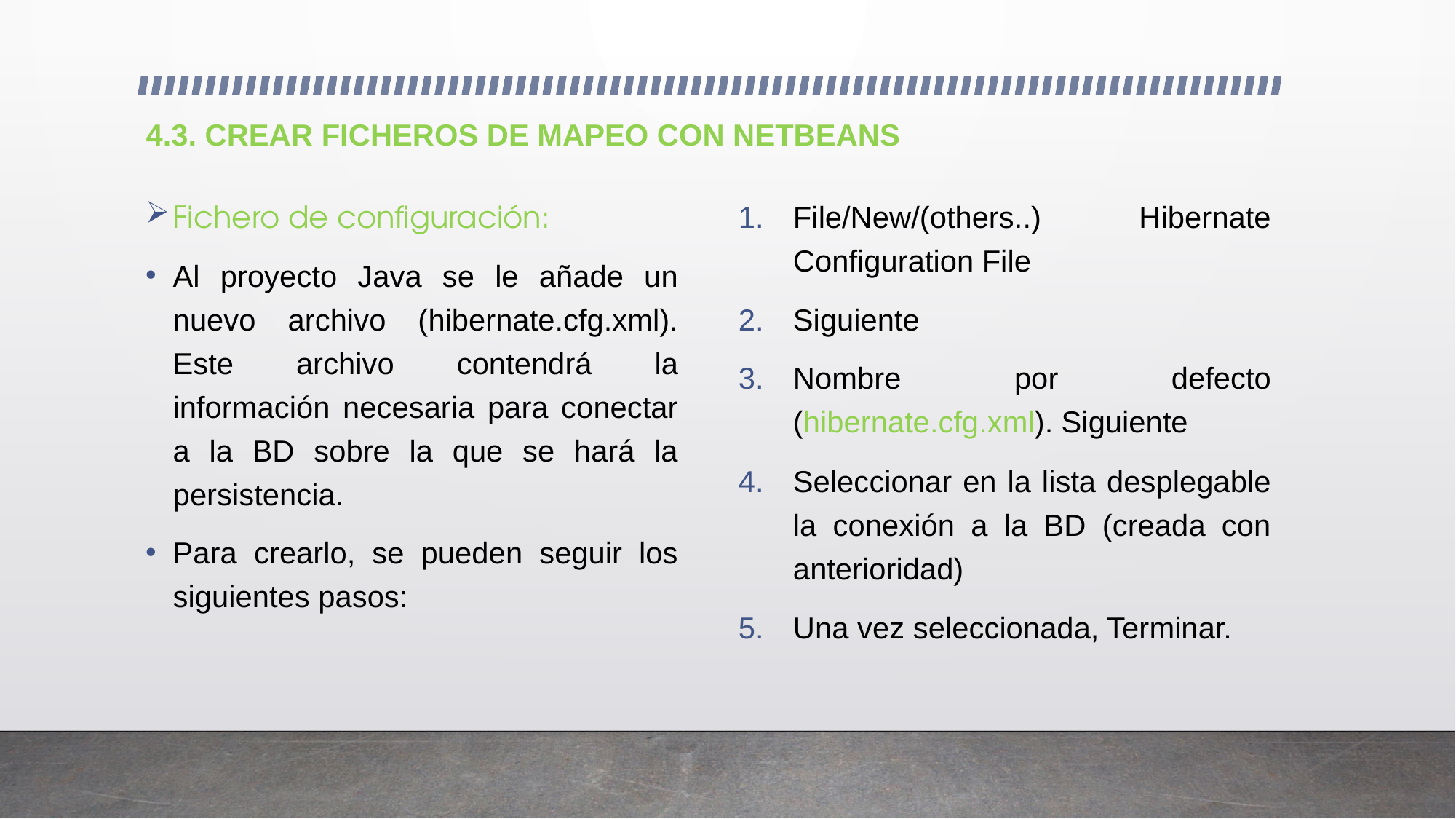

# 4.3. CREAR FICHEROS DE MAPEO CON NETBEANS
File/New/(others..) Hibernate Configuration File
Siguiente
Nombre por defecto (hibernate.cfg.xml). Siguiente
Seleccionar en la lista desplegable la conexión a la BD (creada con anterioridad)
Una vez seleccionada, Terminar.

Fichero de configuración:
Al proyecto Java se le añade un nuevo archivo (hibernate.cfg.xml). Este archivo contendrá la información necesaria para conectar a la BD sobre la que se hará la persistencia.
Para crearlo, se pueden seguir los siguientes pasos: